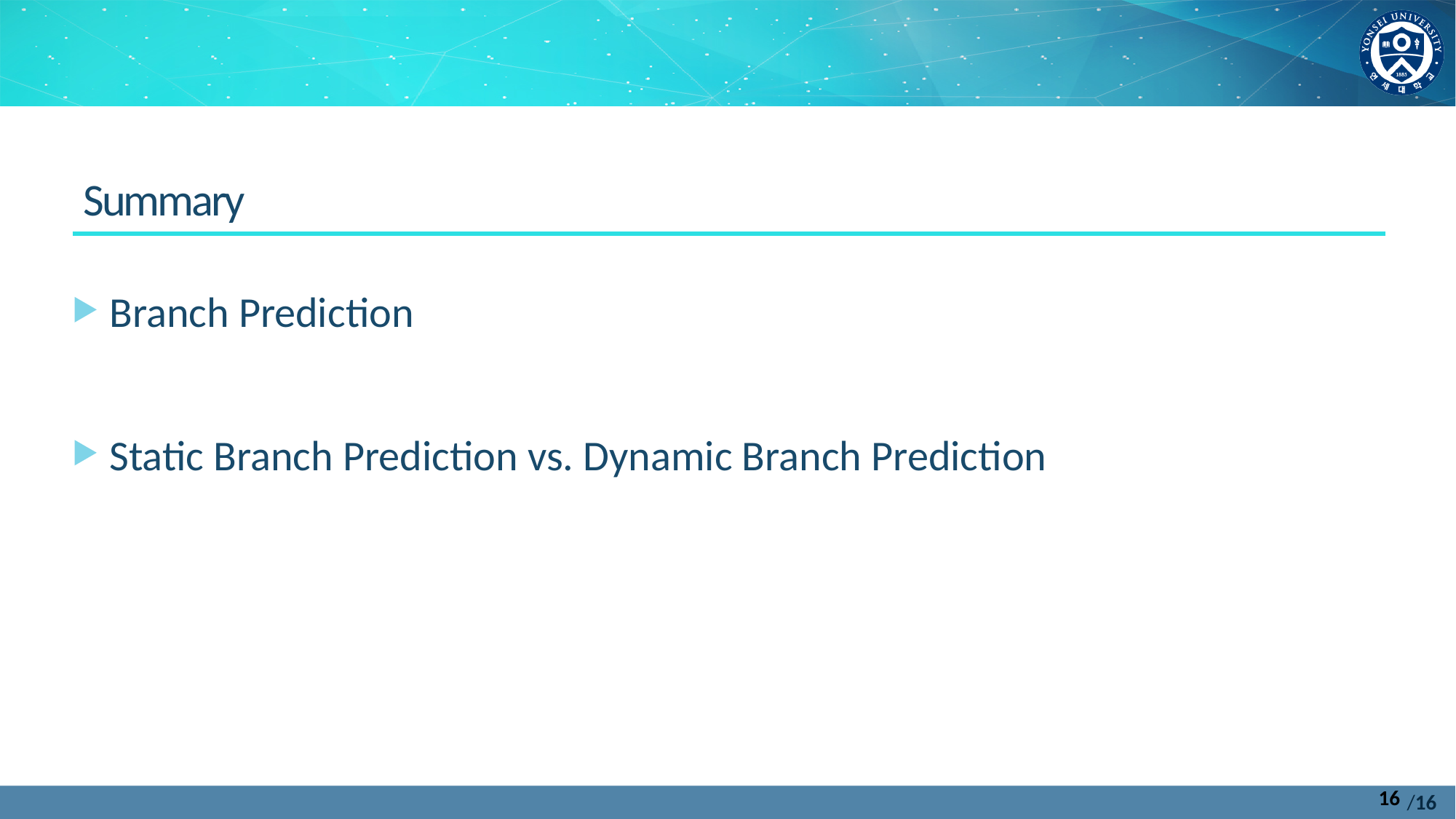

Summary
Branch Prediction
Static Branch Prediction vs. Dynamic Branch Prediction
16